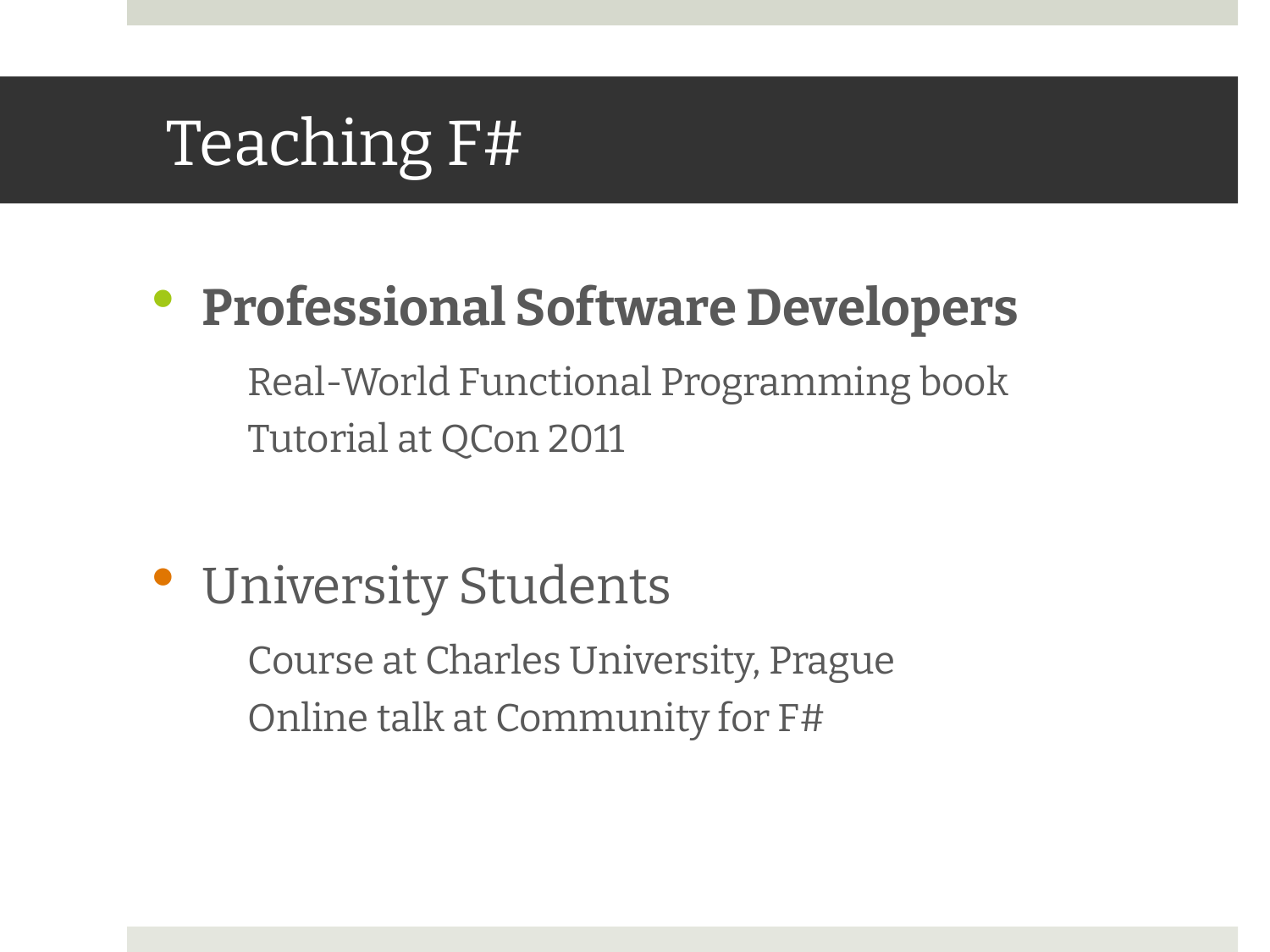

# Teaching F#
Professional Software Developers
Real-World Functional Programming book
Tutorial at QCon 2011

University Students
Course at Charles University, Prague
Online talk at Community for F#